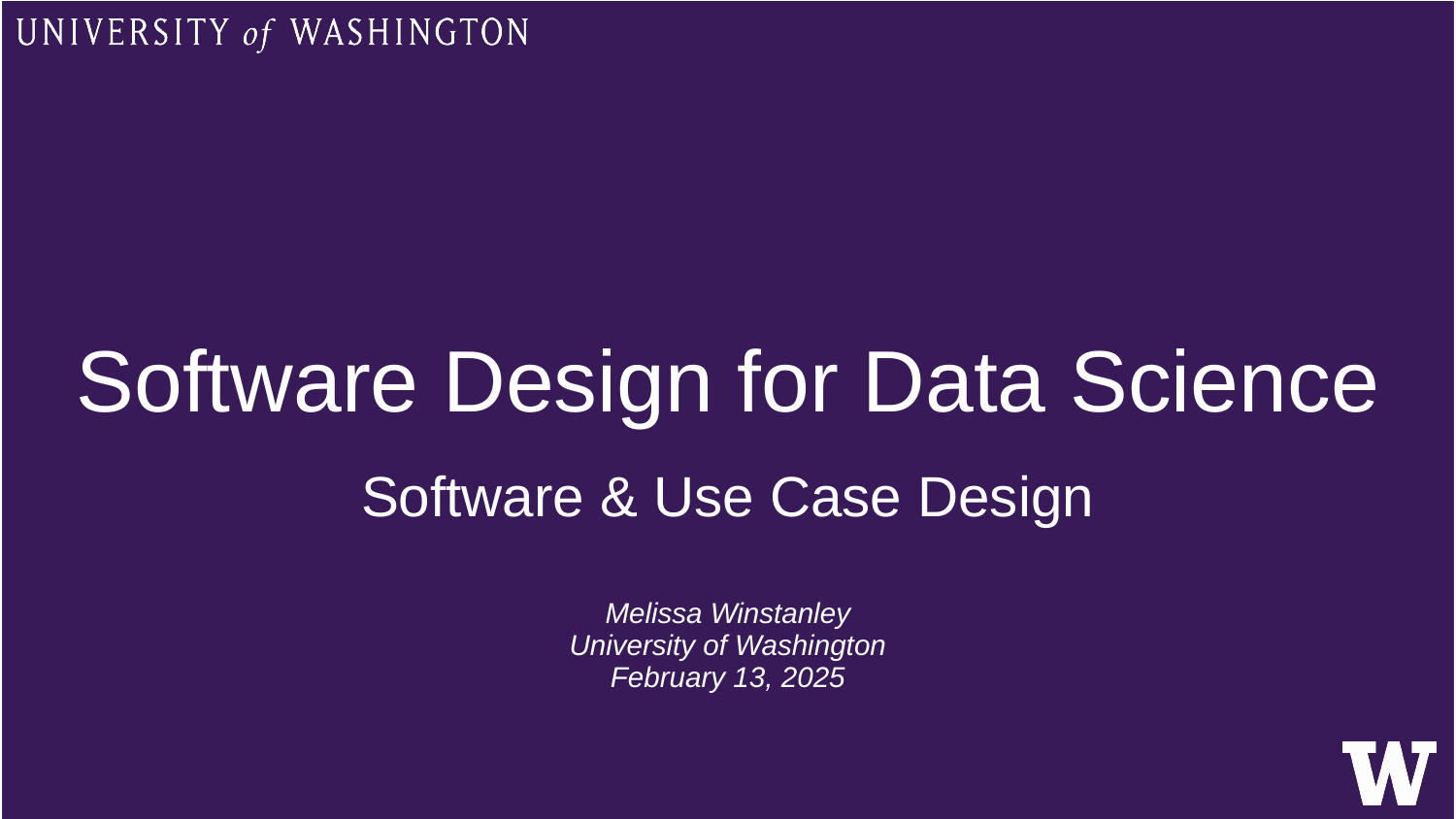

# Software Design for Data Science
Software & Use Case Design
Melissa Winstanley
University of Washington
February 13, 2025